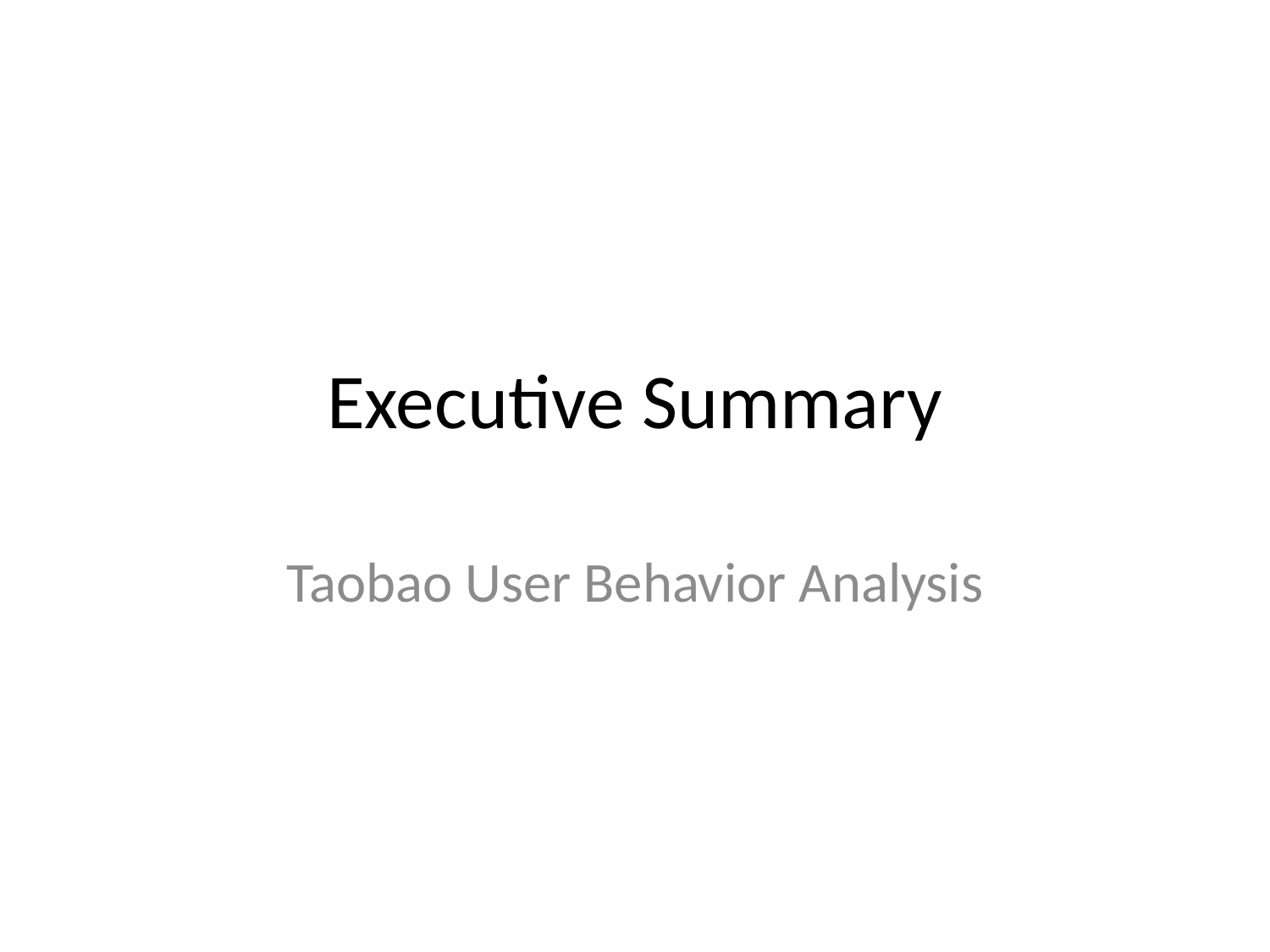

# Executive Summary
Taobao User Behavior Analysis